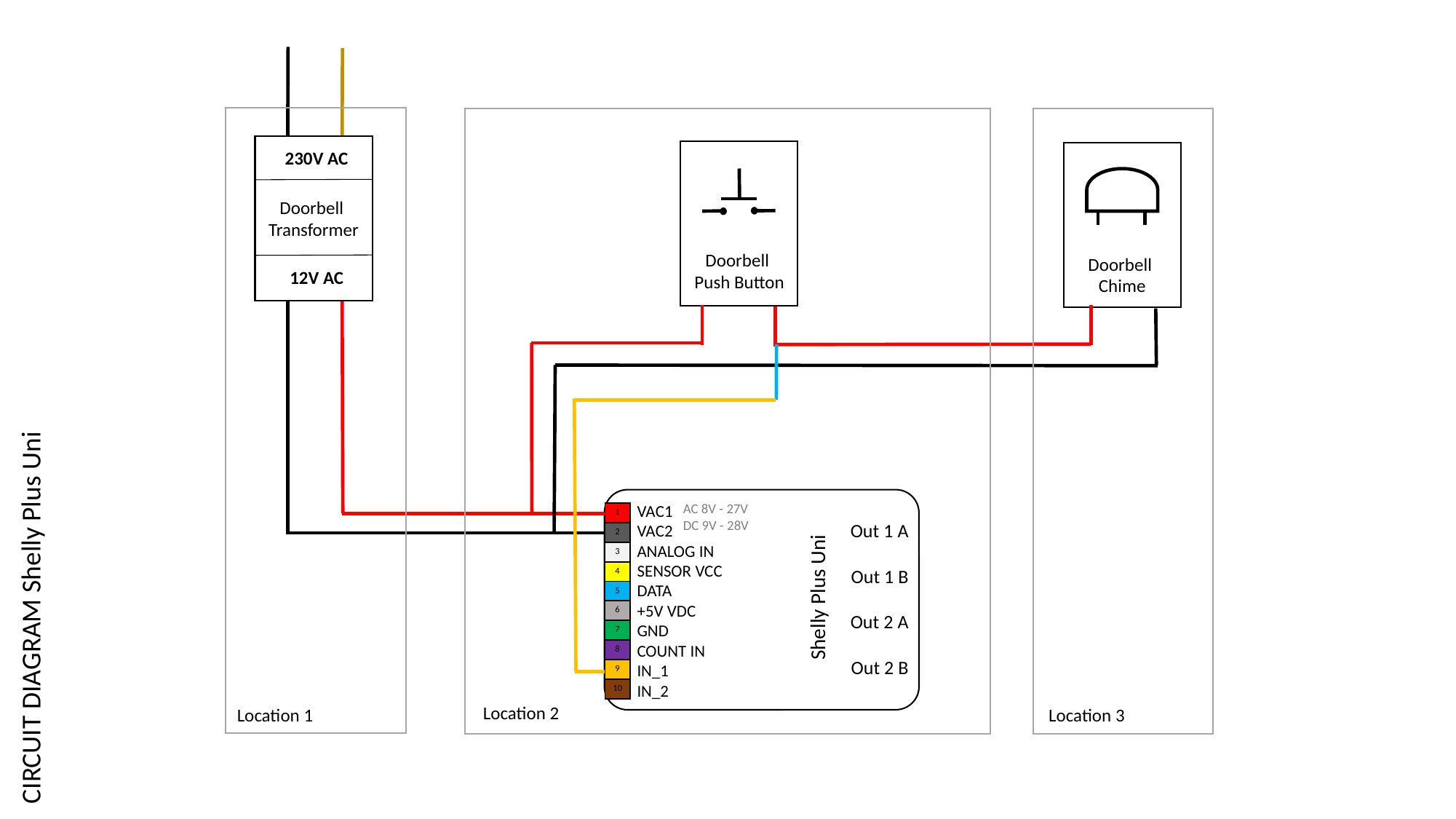

230V AC
Doorbell
Transformer
12V AC

Doorbell
Push Button

Doorbell
Chime

VAC1
VAC2
ANALOG IN
SENSOR VCC
DATA
+5V VDC
GND
COUNT IN
IN_1
IN_2
Out 1 A

Out 1 B

Out 2 A

Out 2 B
Shelly Plus Uni
AC 8V - 27V
DC 9V - 28V
| 1 |
| --- |
| 2 |
| 3 |
| 4 |
| 5 |
| 6 |
| 7 |
| 8 |
| 9 |
| 10 |
CIRCUIT DIAGRAM Shelly Plus Uni
Location 2
Location 1
Location 3